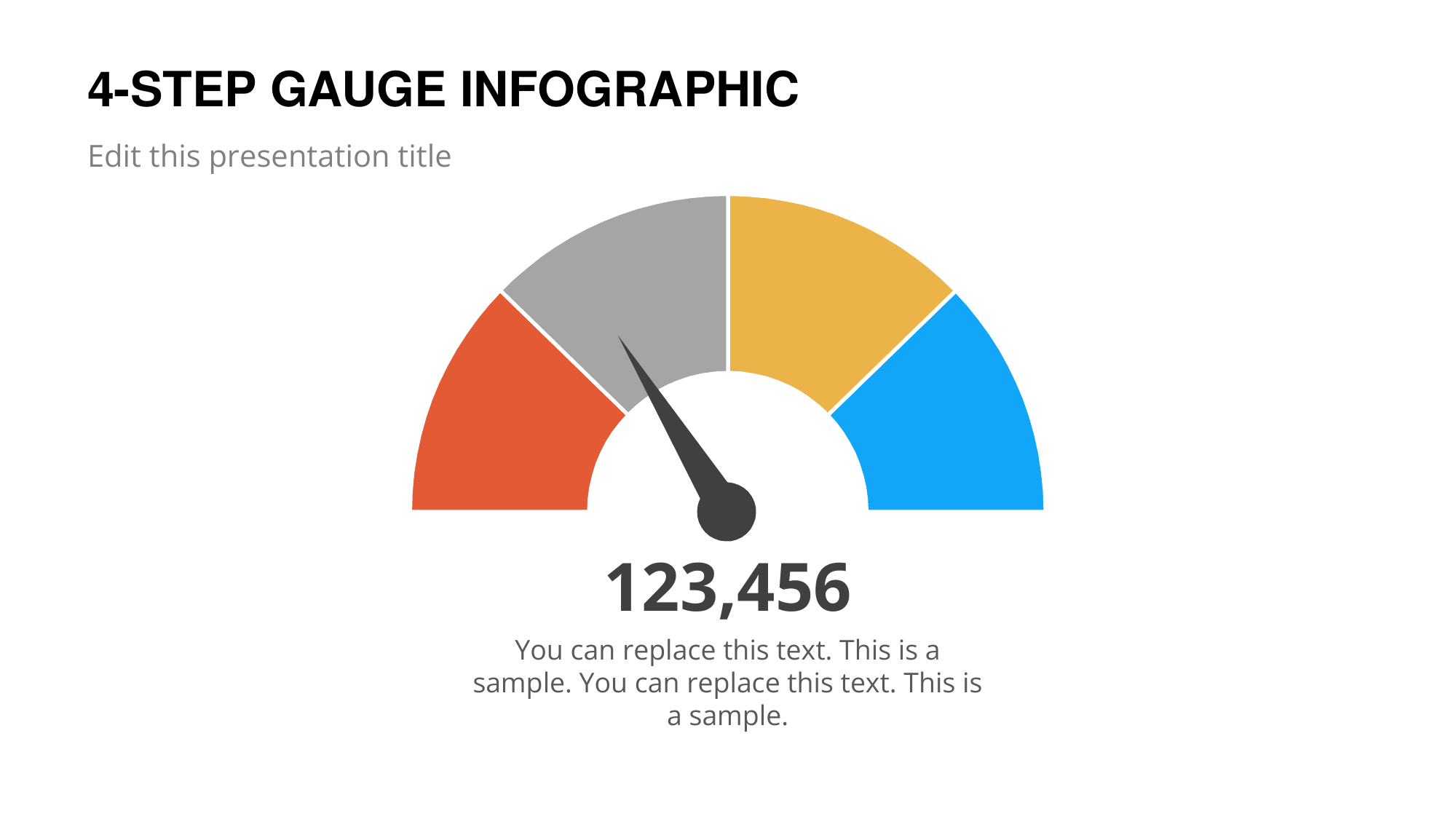

# 4-STEP GAUGE INFOGRAPHIC
Edit this presentation title

123,456
You can replace this text. This is a sample. You can replace this text. This is a sample.